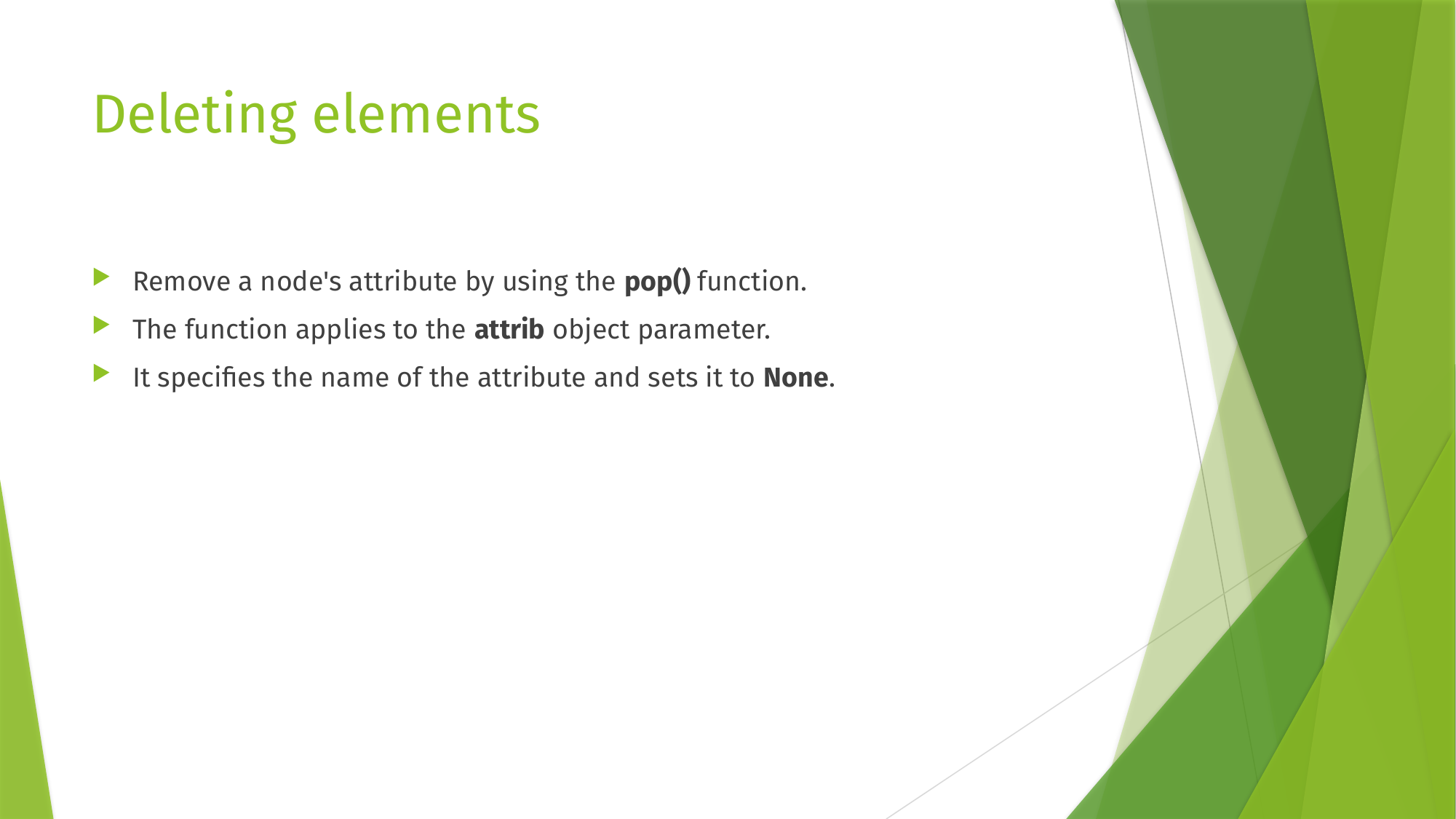

# Deleting elements
Remove a node's attribute by using the pop() function.
The function applies to the attrib object parameter.
It specifies the name of the attribute and sets it to None.